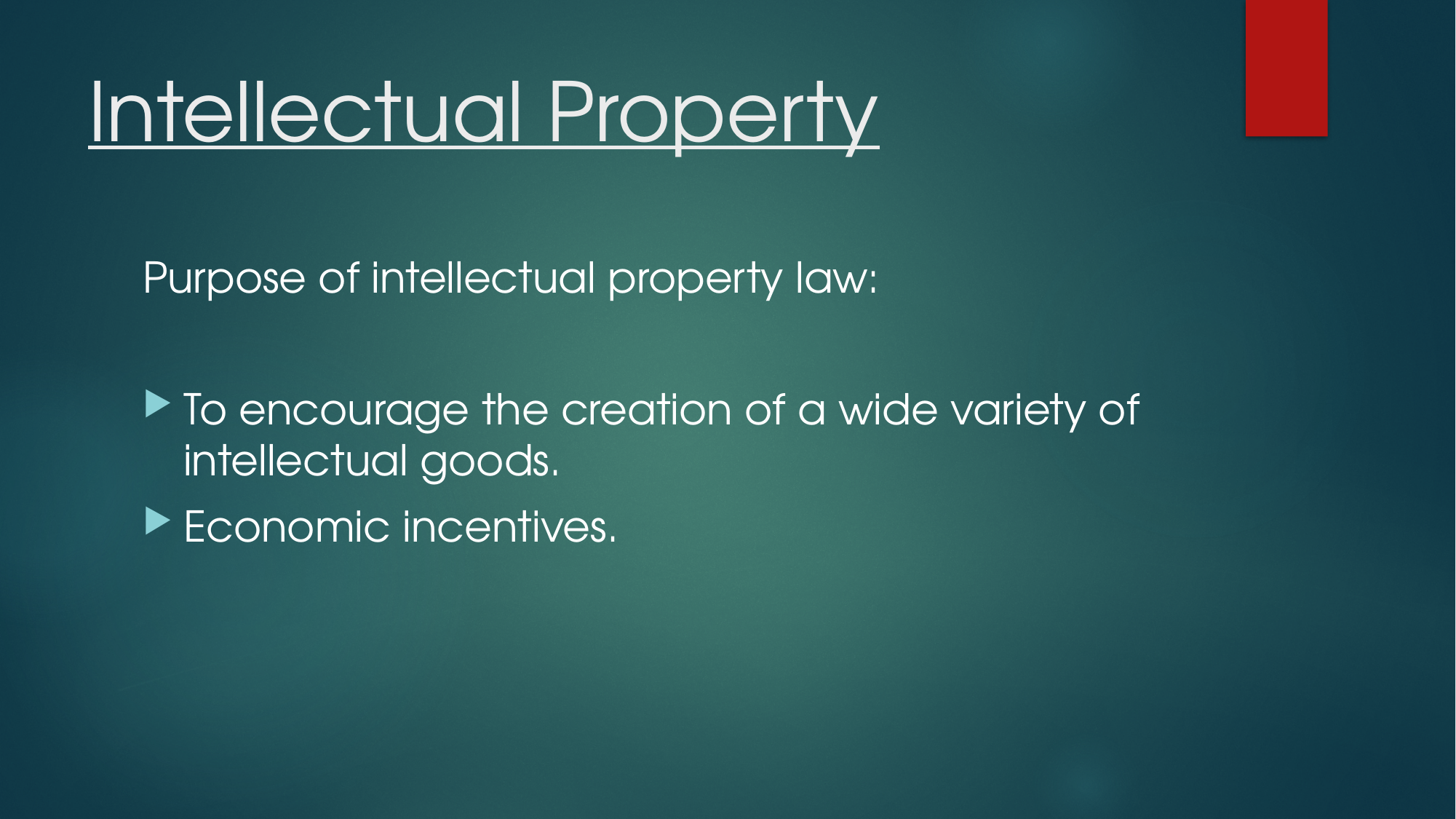

# Intellectual Property

Purpose of intellectual property law:

To encourage the creation of a wide variety of intellectual goods.
Economic incentives.